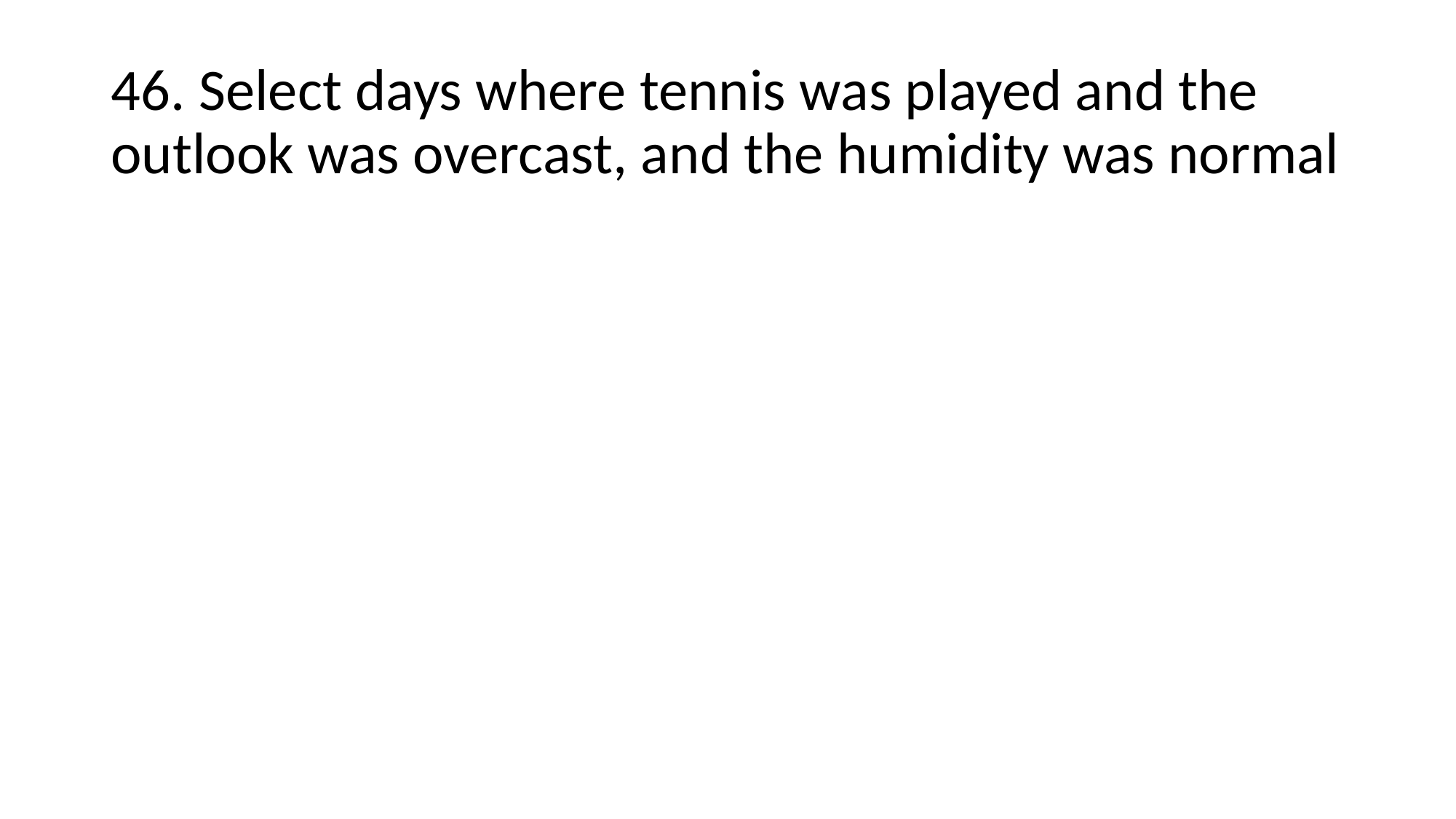

# 46. Select days where tennis was played and the outlook was overcast, and the humidity was normal